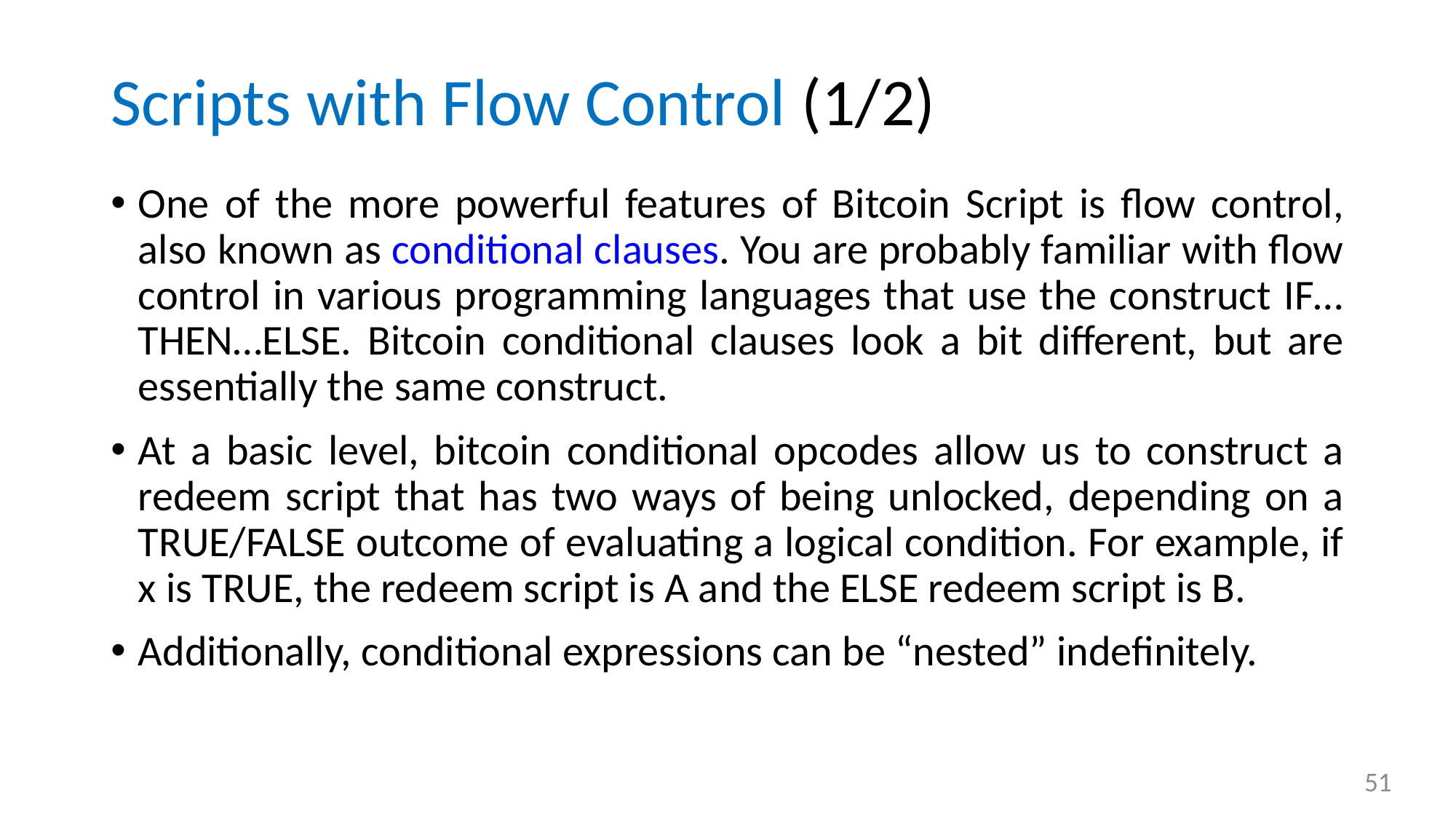

# Scripts with Flow Control (1/2)
One of the more powerful features of Bitcoin Script is flow control, also known as conditional clauses. You are probably familiar with flow control in various programming languages that use the construct IF…THEN…ELSE. Bitcoin conditional clauses look a bit different, but are essentially the same construct.
At a basic level, bitcoin conditional opcodes allow us to construct a redeem script that has two ways of being unlocked, depending on a TRUE/FALSE outcome of evaluating a logical condition. For example, if x is TRUE, the redeem script is A and the ELSE redeem script is B.
Additionally, conditional expressions can be “nested” indefinitely.
51